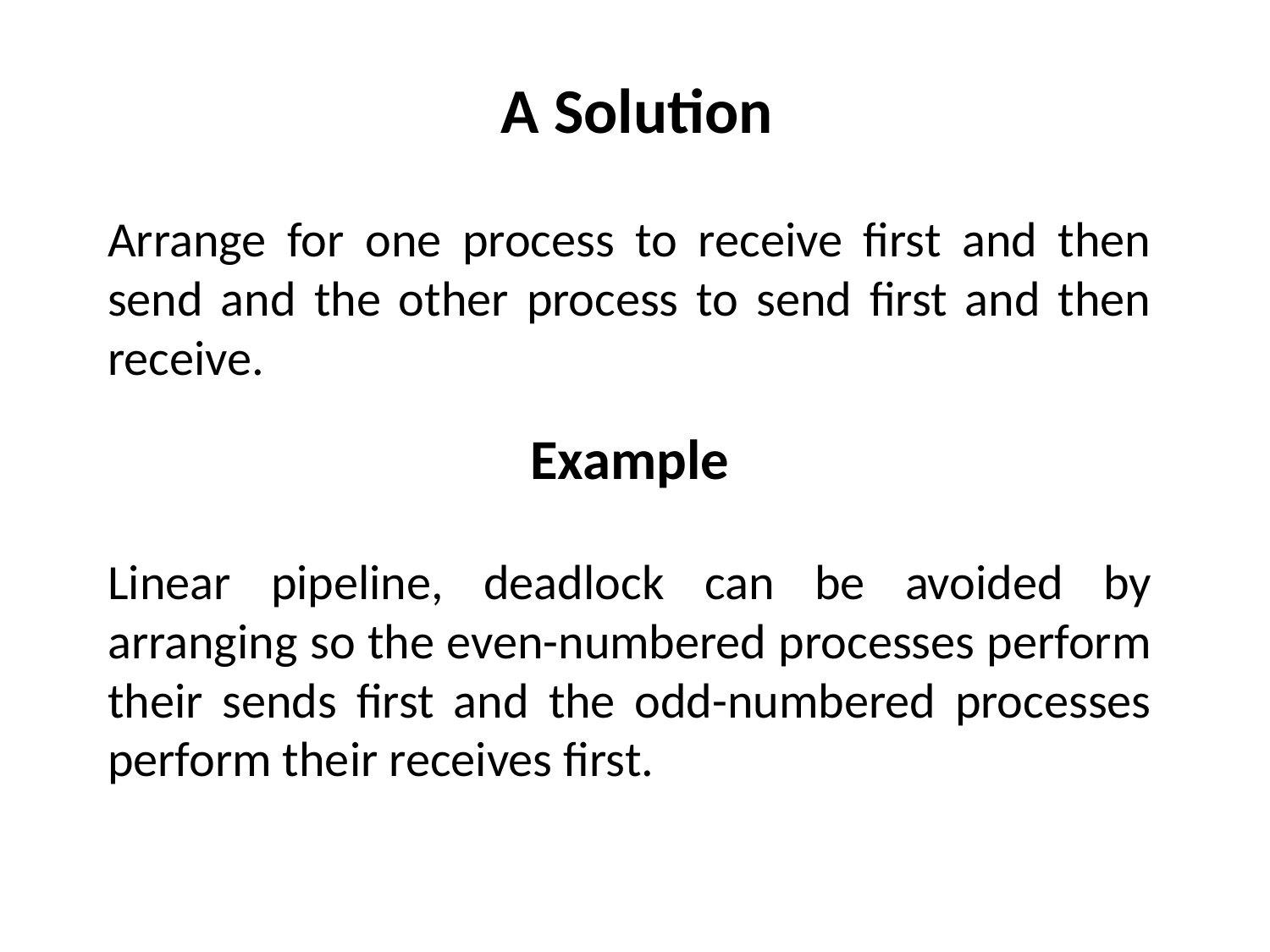

A Solution
Arrange for one process to receive first and then send and the other process to send first and then receive.

Example

Linear pipeline, deadlock can be avoided by arranging so the even-numbered processes perform their sends first and the odd-numbered processes perform their receives first.